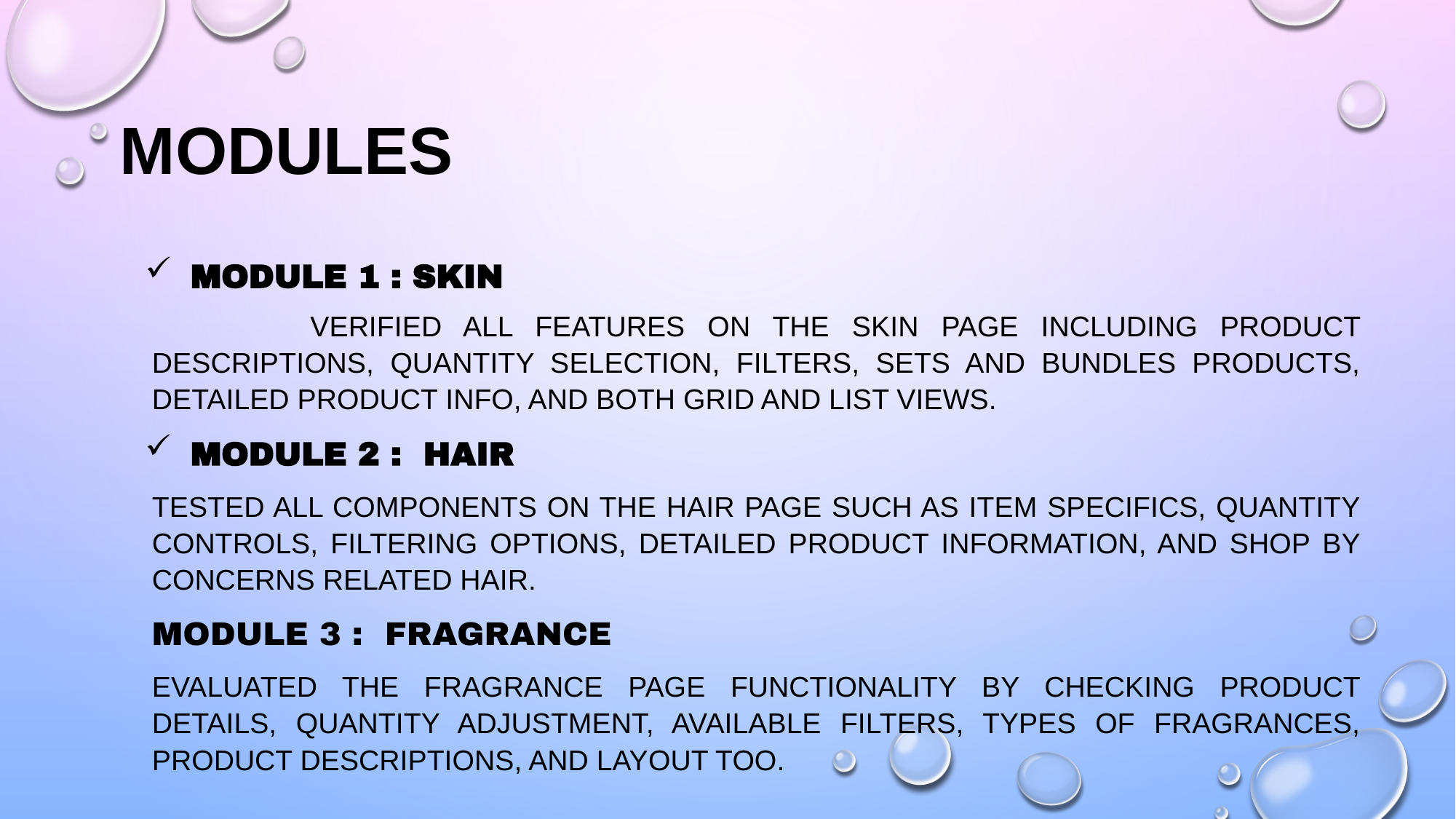

# Modules
Module 1 : skin
       Verified all features on the Skin page including product descriptions, quantity selection, filters, sets and bundles products, detailed product info, and both grid and list views.
Module 2 :  hair
Tested all components on the Hair page such as item specifics, quantity controls, filtering options, detailed product information, and shop by concerns related hair.
Module 3 :  Fragrance
Evaluated the Fragrance page functionality by checking product details, quantity adjustment, available filters, types of fragrances, product descriptions, and layout too.